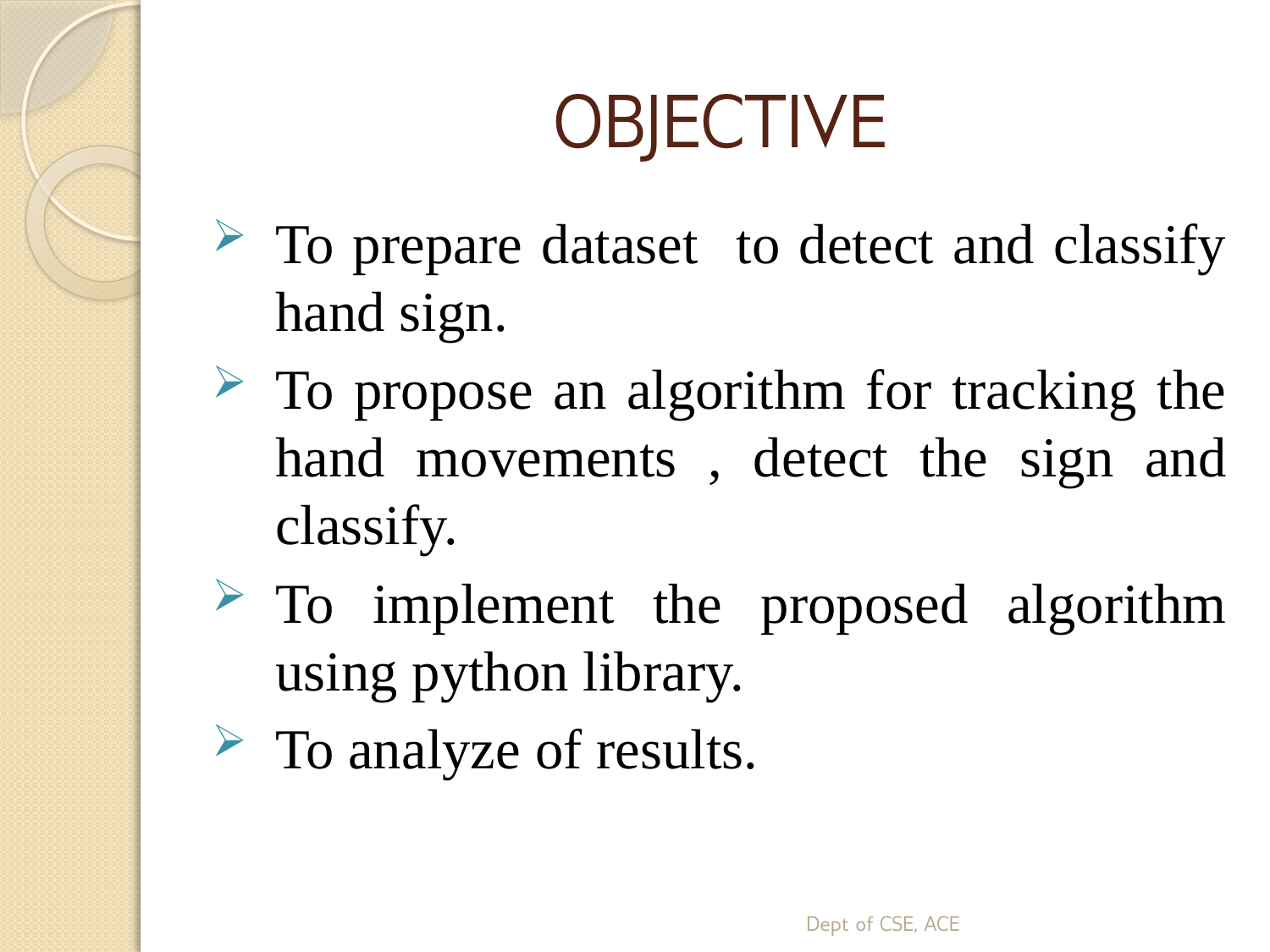

# OBJECTIVE
To prepare dataset  to detect and classify hand sign.
To propose an algorithm for tracking the hand movements , detect the sign and classify.
To implement the proposed algorithm using python library.
To analyze of results.

Dept of CSE, ACE